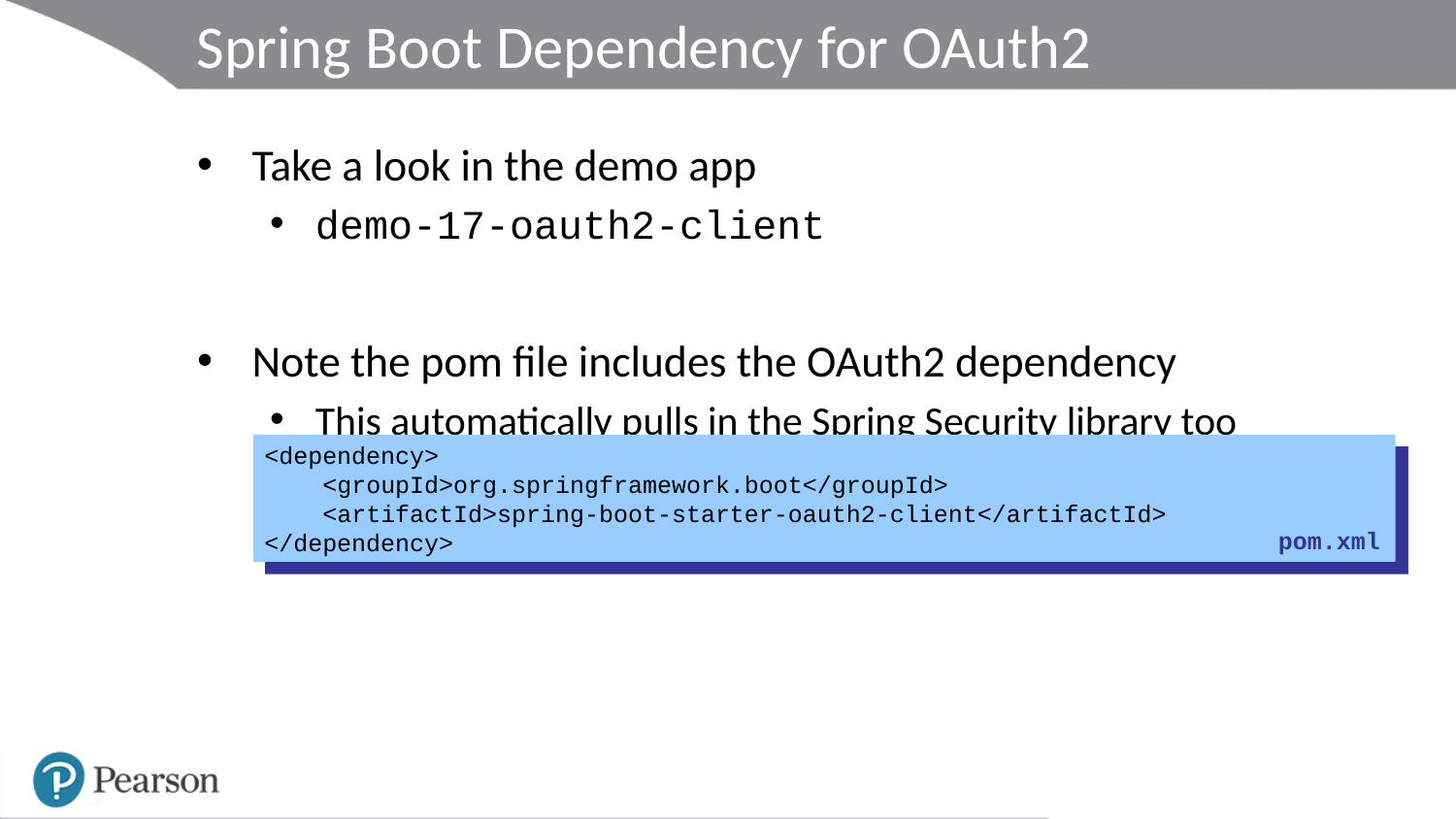

# Spring Boot Dependency for OAuth2
Take a look in the demo app
demo-17-oauth2-client

Note the pom file includes the OAuth2 dependency
This automatically pulls in the Spring Security library too

<dependency>
    <groupId>org.springframework.boot</groupId>
    <artifactId>spring-boot-starter-oauth2-client</artifactId>
</dependency>
pom.xml